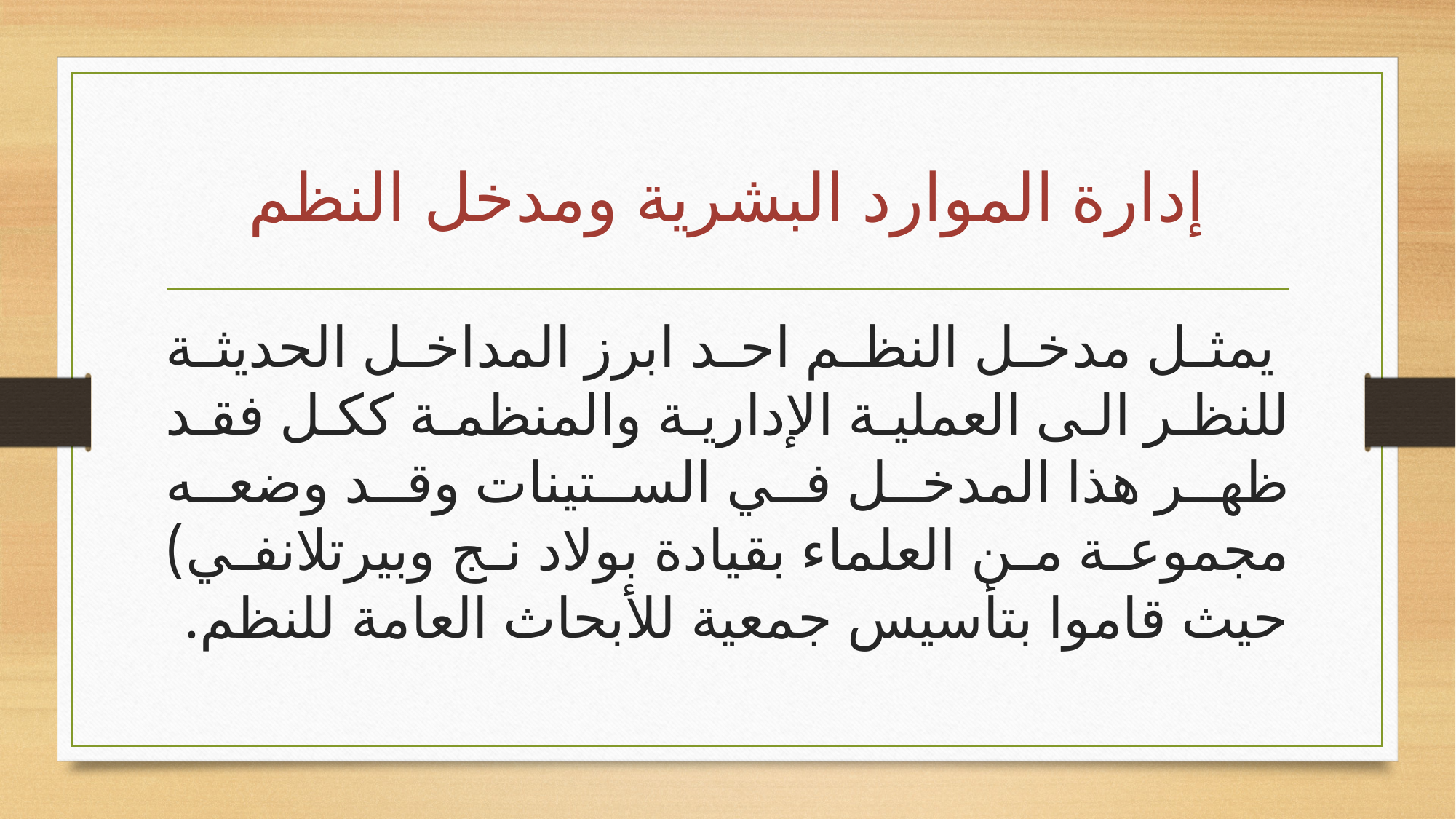

# إدارة الموارد البشرية ومدخل النظم
 يمثل مدخل النظم احد ابرز المداخل الحديثة للنظر الى العملية الإدارية والمنظمة ككل فقد ظهر هذا المدخل في الستينات وقد وضعه مجموعة من العلماء بقيادة بولاد نج وبيرتلانفي) حيث قاموا بتأسيس جمعية للأبحاث العامة للنظم.